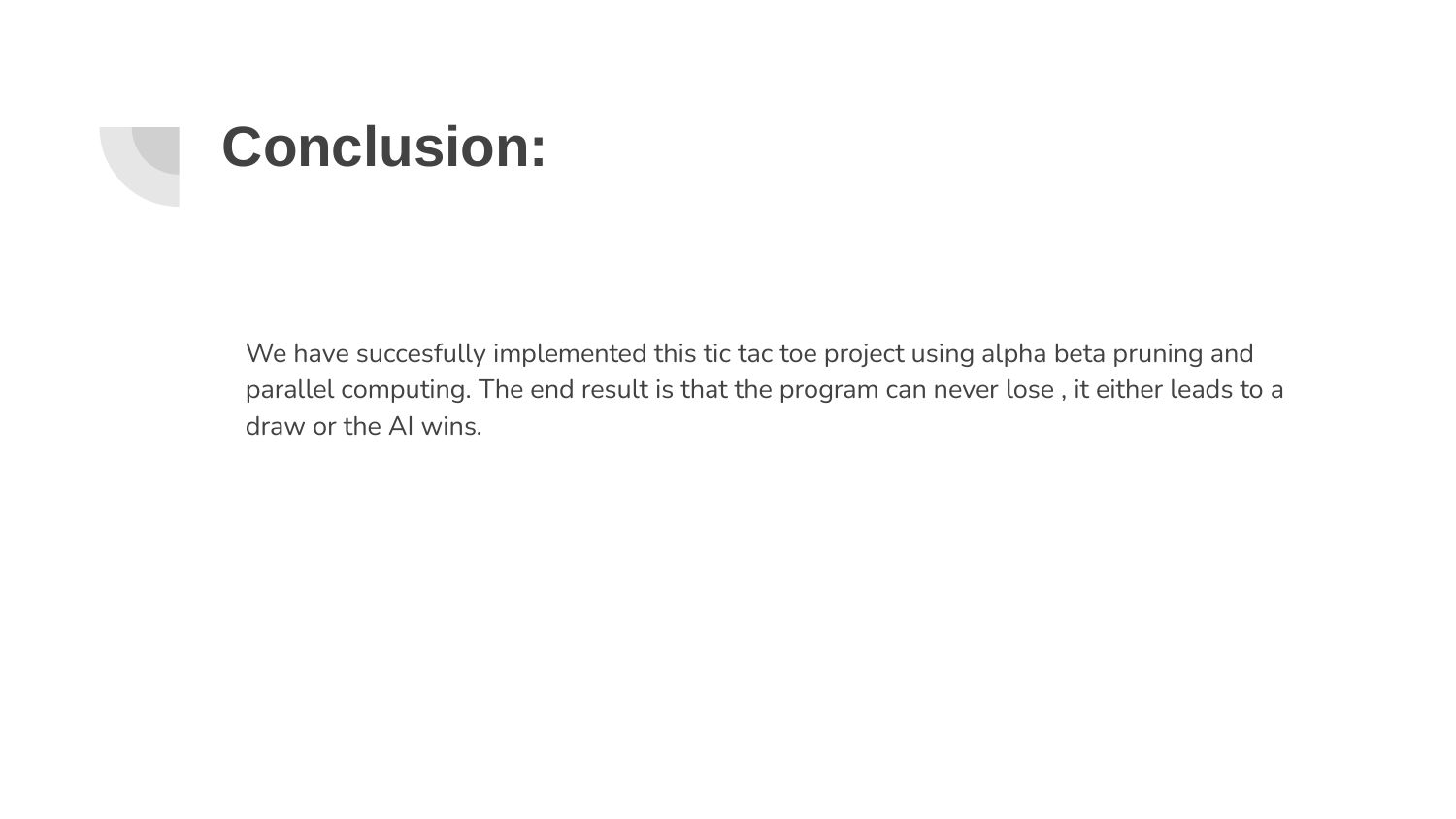

# Conclusion:
We have succesfully implemented this tic tac toe project using alpha beta pruning and parallel computing. The end result is that the program can never lose , it either leads to a draw or the AI wins.